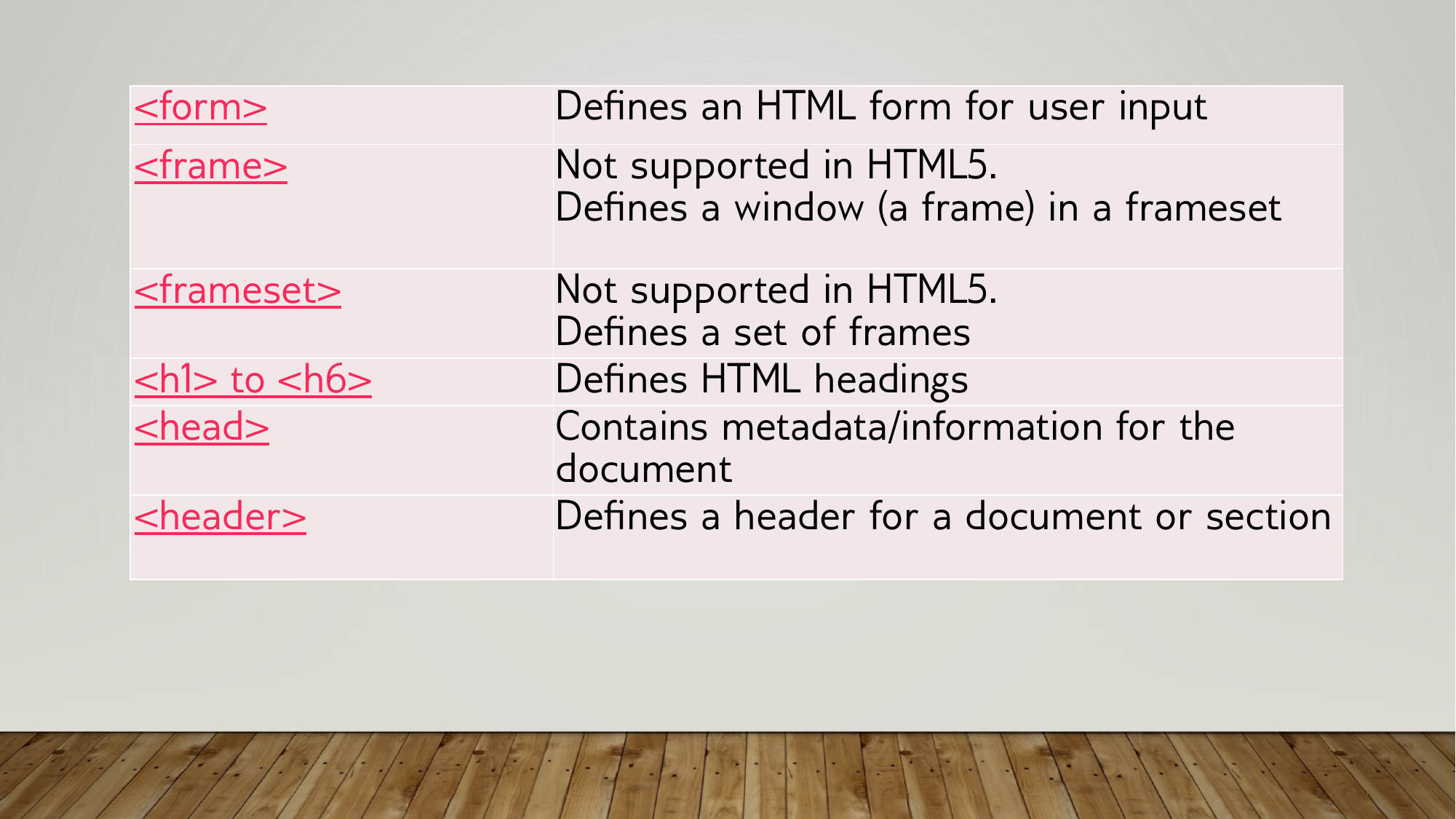

| <form> | Defines an HTML form for user input |
| --- | --- |
| <frame> | Not supported in HTML5. Defines a window (a frame) in a frameset |
| <frameset> | Not supported in HTML5. Defines a set of frames |
| <h1> to <h6> | Defines HTML headings |
| <head> | Contains metadata/information for the document |
| <header> | Defines a header for a document or section |